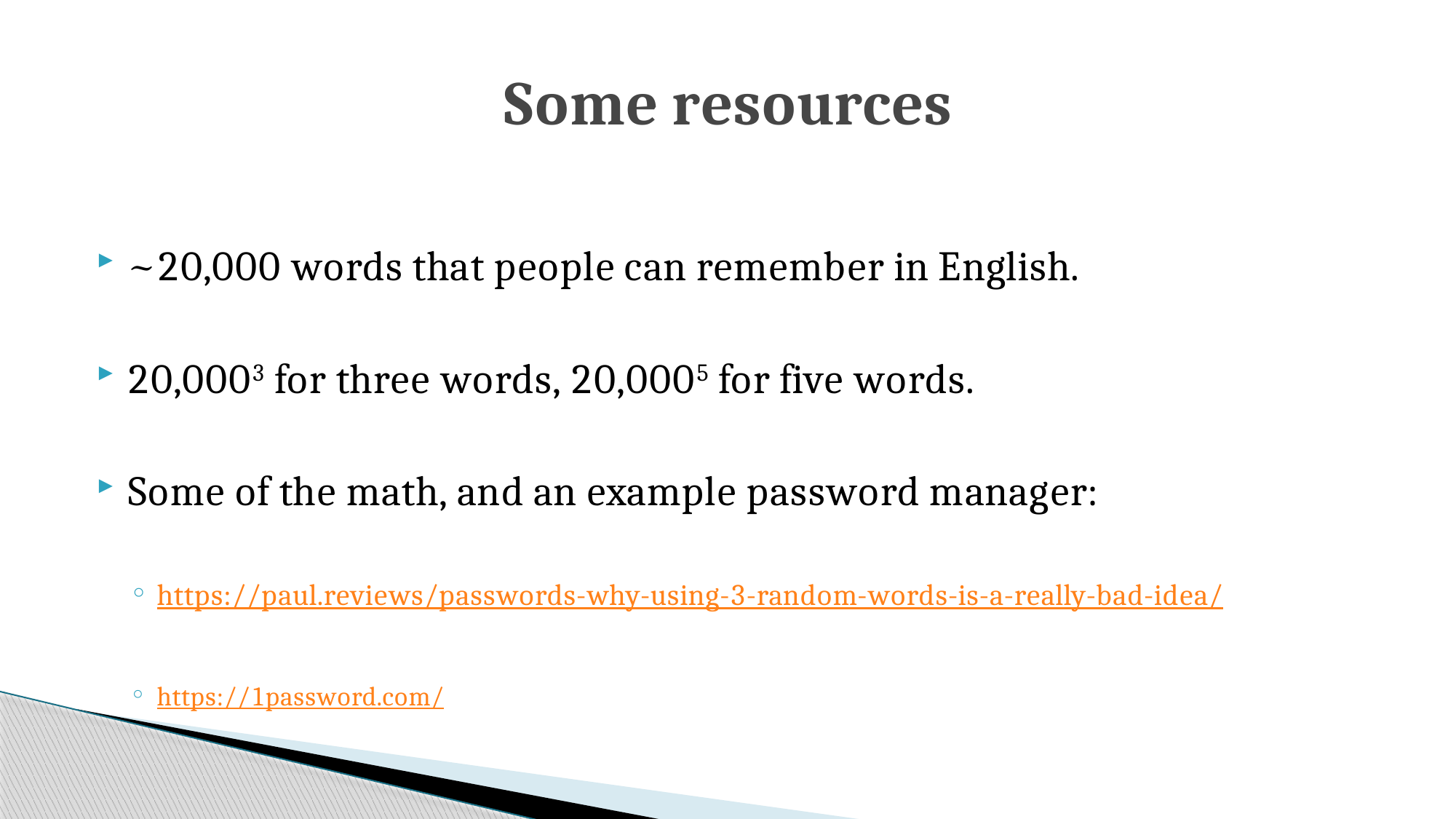

# Some resources

~20,000 words that people can remember in English.

20,0003 for three words, 20,0005 for five words.

Some of the math, and an example password manager:

https://paul.reviews/passwords-why-using-3-random-words-is-a-really-bad-idea/

https://1password.com/